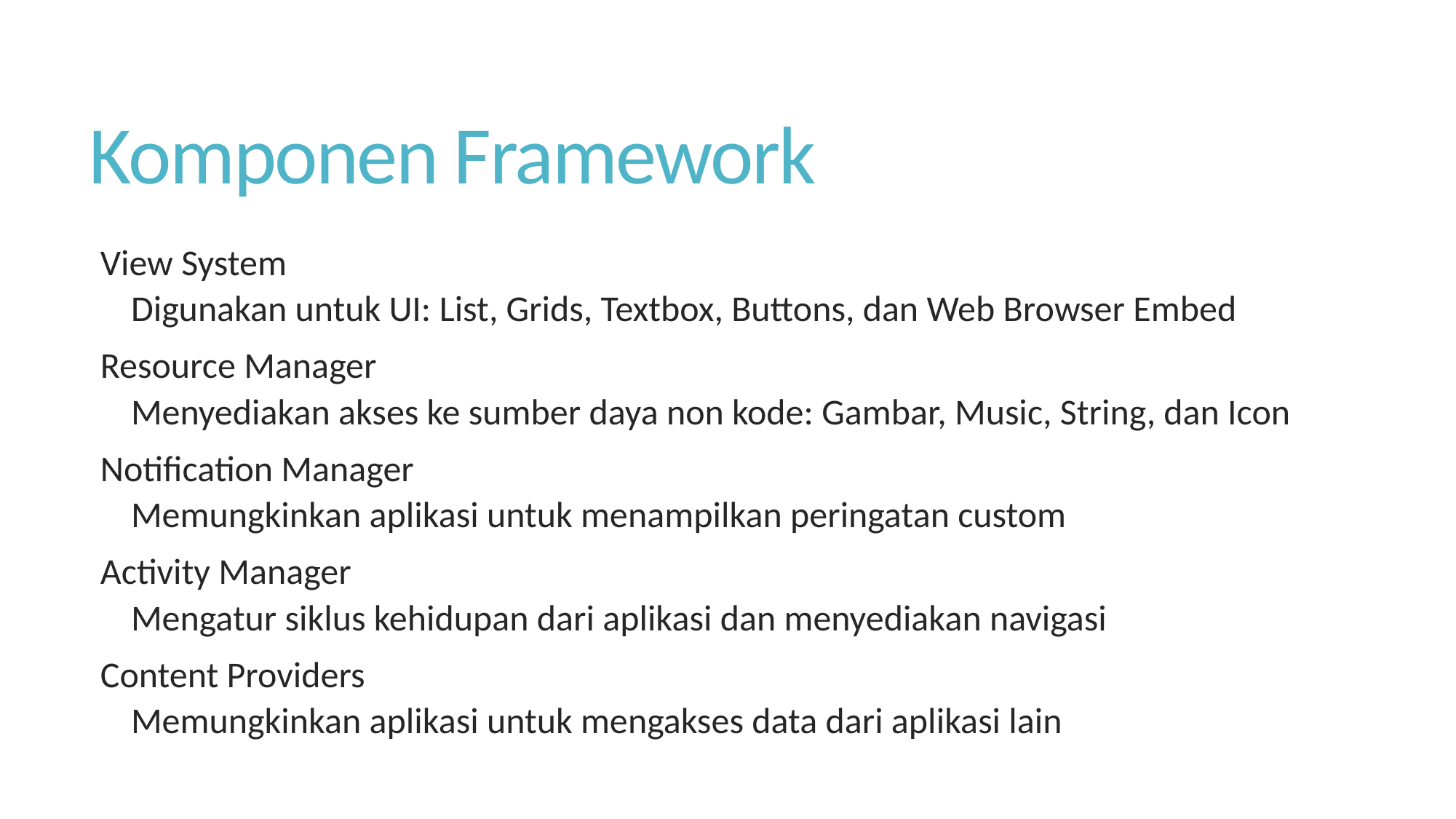

# Komponen Framework
View System
Digunakan untuk UI: List, Grids, Textbox, Buttons, dan Web Browser Embed
Resource Manager
Menyediakan akses ke sumber daya non kode: Gambar, Music, String, dan Icon
Notification Manager
Memungkinkan aplikasi untuk menampilkan peringatan custom
Activity Manager
Mengatur siklus kehidupan dari aplikasi dan menyediakan navigasi
Content Providers
Memungkinkan aplikasi untuk mengakses data dari aplikasi lain